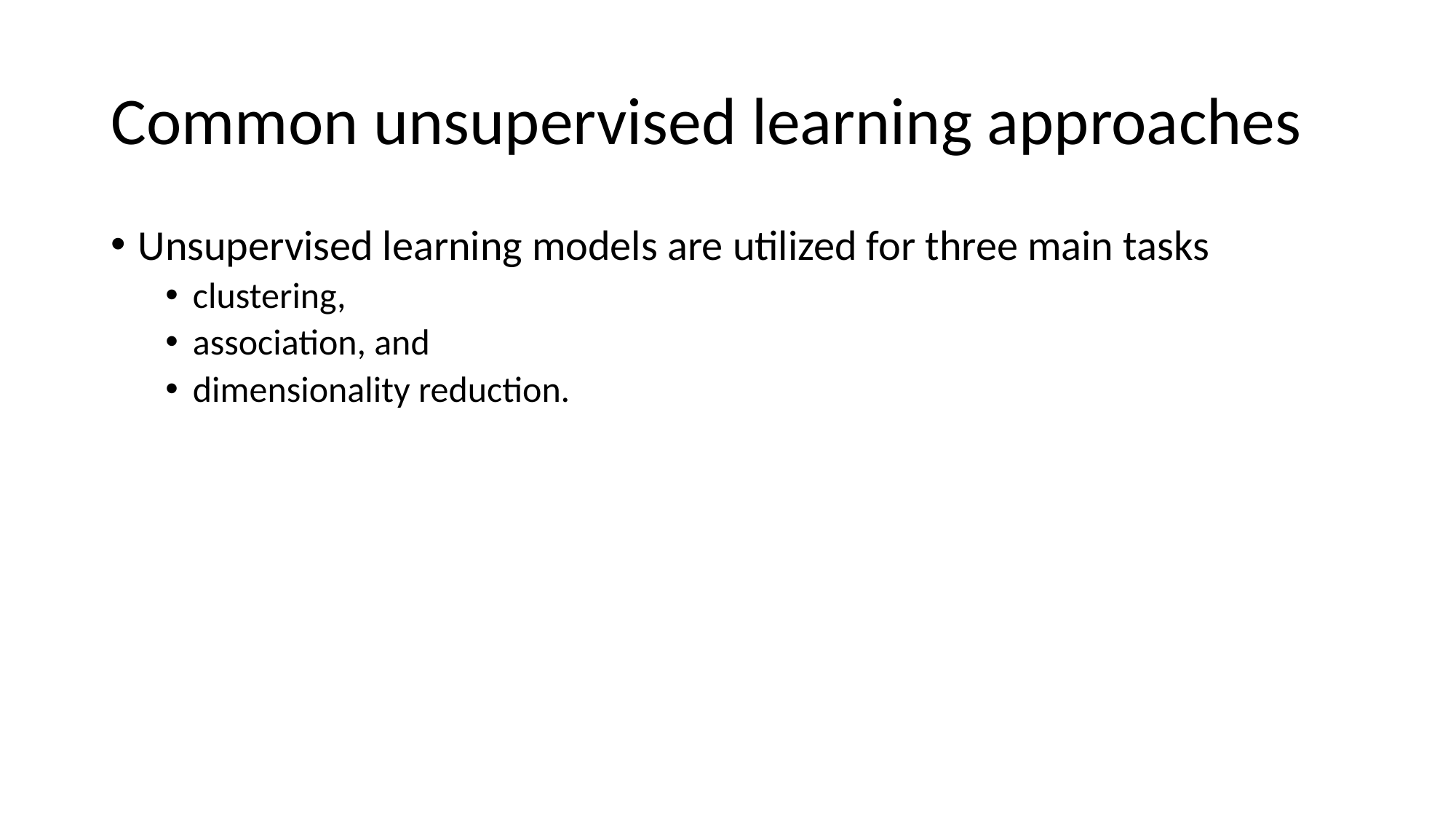

# Common unsupervised learning approaches
Unsupervised learning models are utilized for three main tasks
clustering,
association, and
dimensionality reduction.